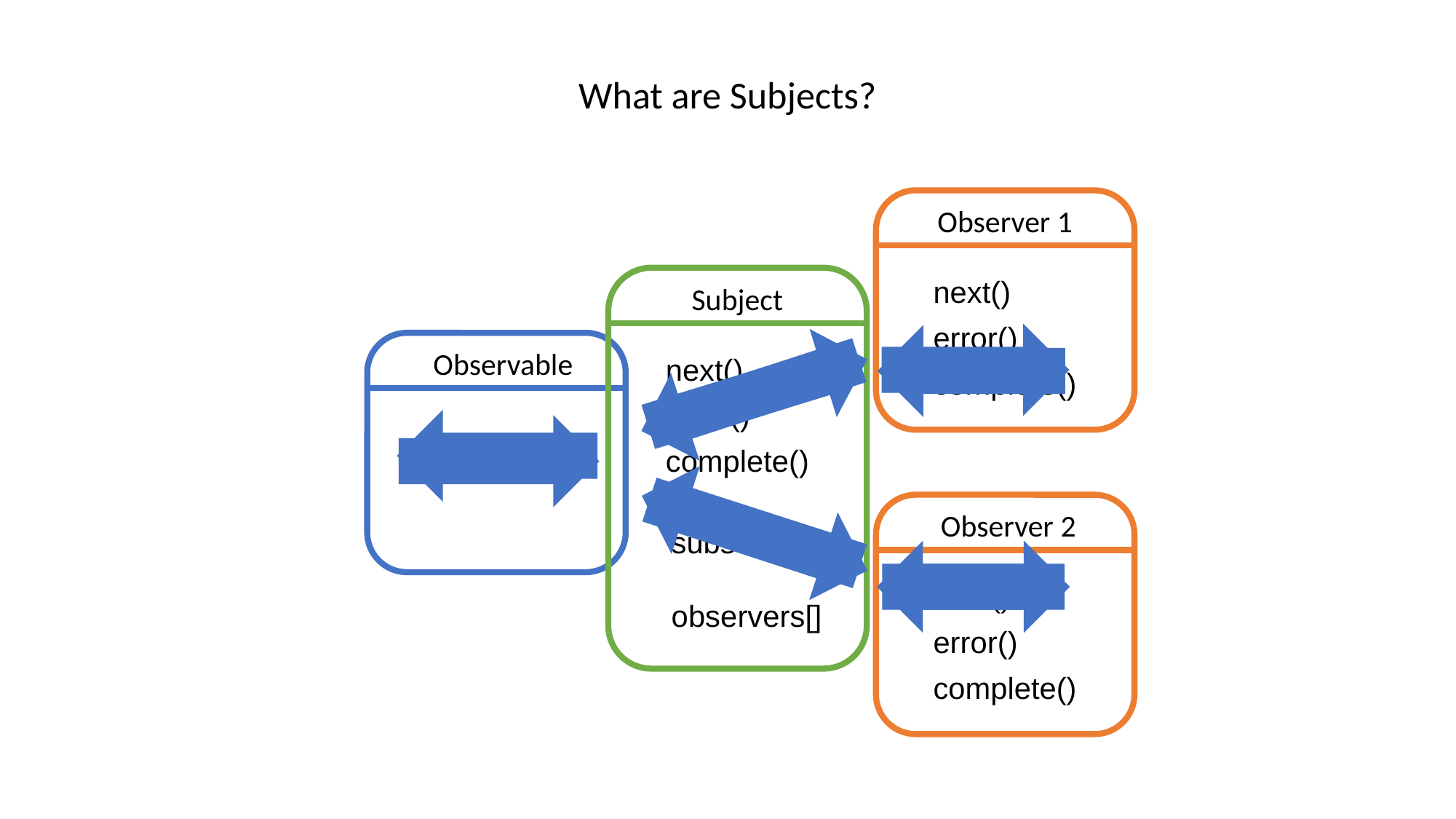

# What are Subjects?

Observer 1
next()
error()
complete()

Subject

Observable
subscribe()
next()
error()
complete()

Observer 2
next()
error()
complete()
subscribe()
observers[]